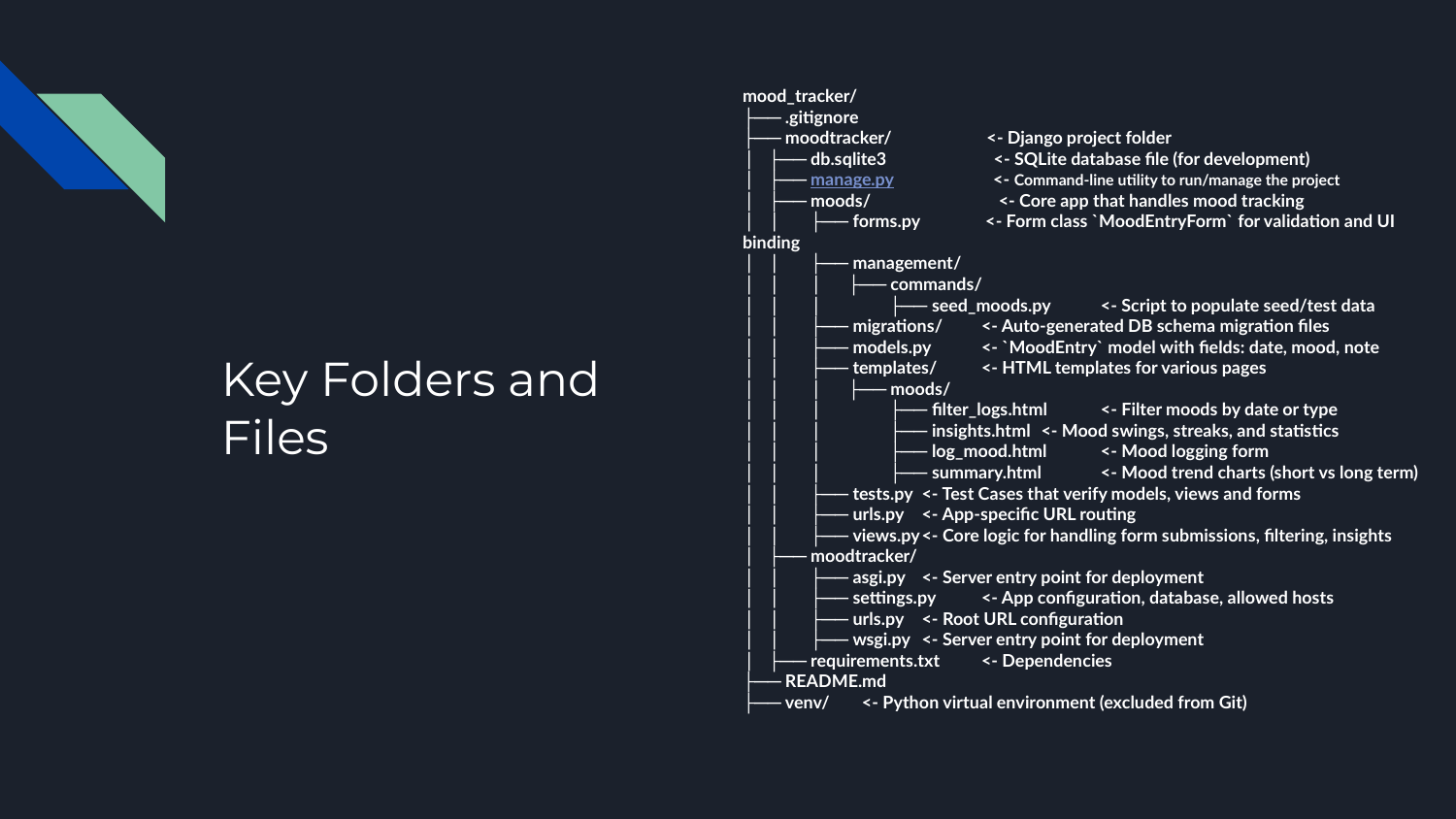

mood_tracker/
├── .gitignore
├── moodtracker/                       <- Django project folder
│   ├── db.sqlite3                          <- SQLite database file (for development)
│   ├── manage.py                        <- Command-line utility to run/manage the project
│   ├── moods/                               <- Core app that handles mood tracking
│   │       ├── forms.py 	 <- Form class `MoodEntryForm` for validation and UI binding
│   │       ├── management/
│   │       │      ├── commands/
│   │       │                ├── seed_moods.py	<- Script to populate seed/test data
│   │       ├── migrations/		<- Auto-generated DB schema migration files
│   │       ├── models.py		<- `MoodEntry` model with fields: date, mood, note
│   │       ├── templates/		<- HTML templates for various pages
│   │       │      ├── moods/
│   │       │                ├── filter_logs.html	<- Filter moods by date or type
│   │       │                ├── insights.html	<- Mood swings, streaks, and statistics
│   │       │                ├── log_mood.html	<- Mood logging form
│   │       │                ├── summary.html	<- Mood trend charts (short vs long term)
│   │       ├── tests.py		<- Test Cases that verify models, views and forms
│   │       ├── urls.py		<- App-specific URL routing
│   │       ├── views.py	<- Core logic for handling form submissions, filtering, insights
│   ├── moodtracker/
│   │       ├── asgi.py	<- Server entry point for deployment
│   │       ├── settings.py	<- App configuration, database, allowed hosts
│   │       ├── urls.py	<- Root URL configuration
│   │       ├── wsgi.py	<- Server entry point for deployment
│   ├── requirements.txt	<- Dependencies
├── README.md
├── venv/		<- Python virtual environment (excluded from Git)

# Key Folders and Files